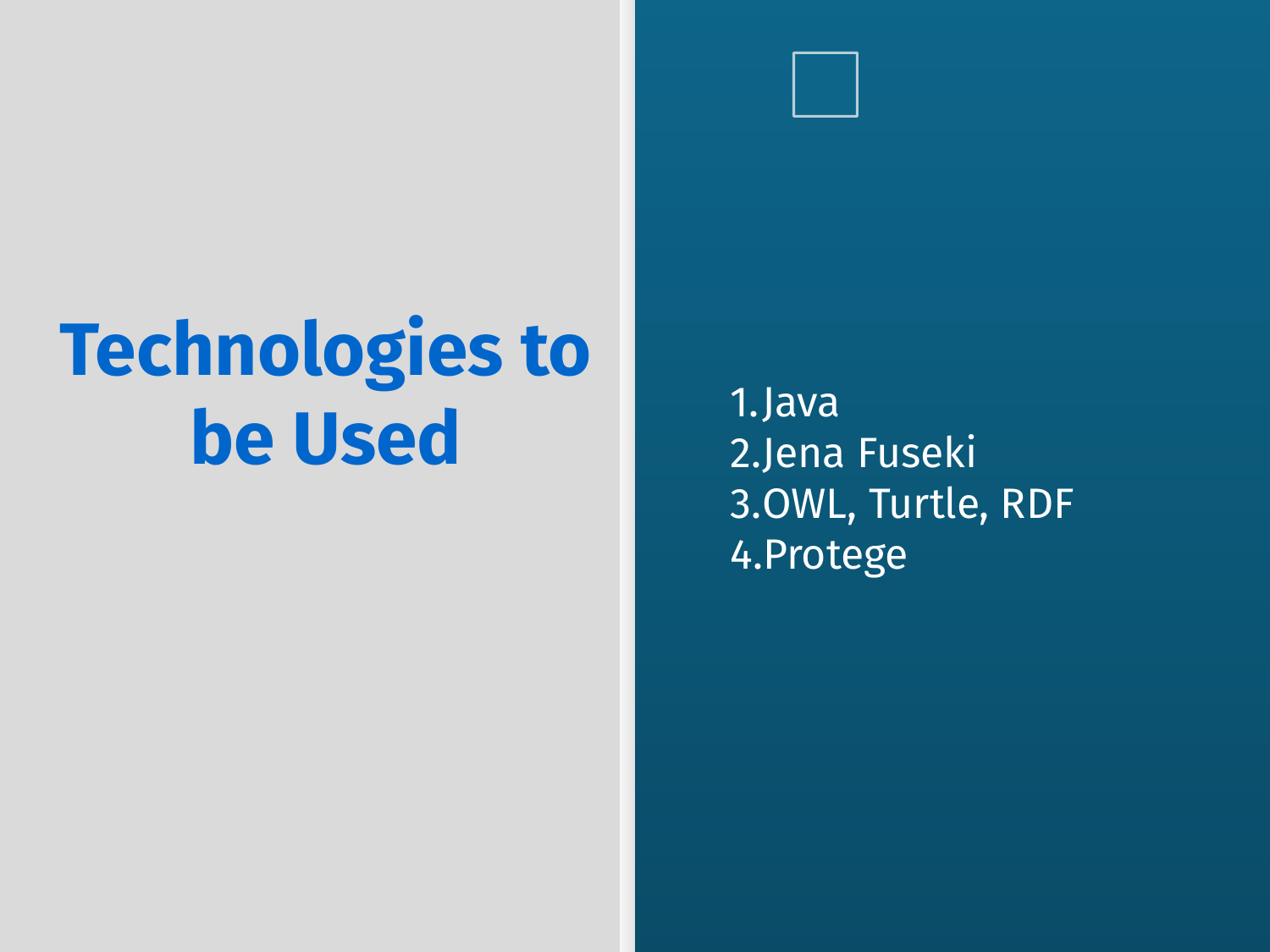

Java
Jena Fuseki
OWL, Turtle, RDF
Protege
# Technologies to be Used